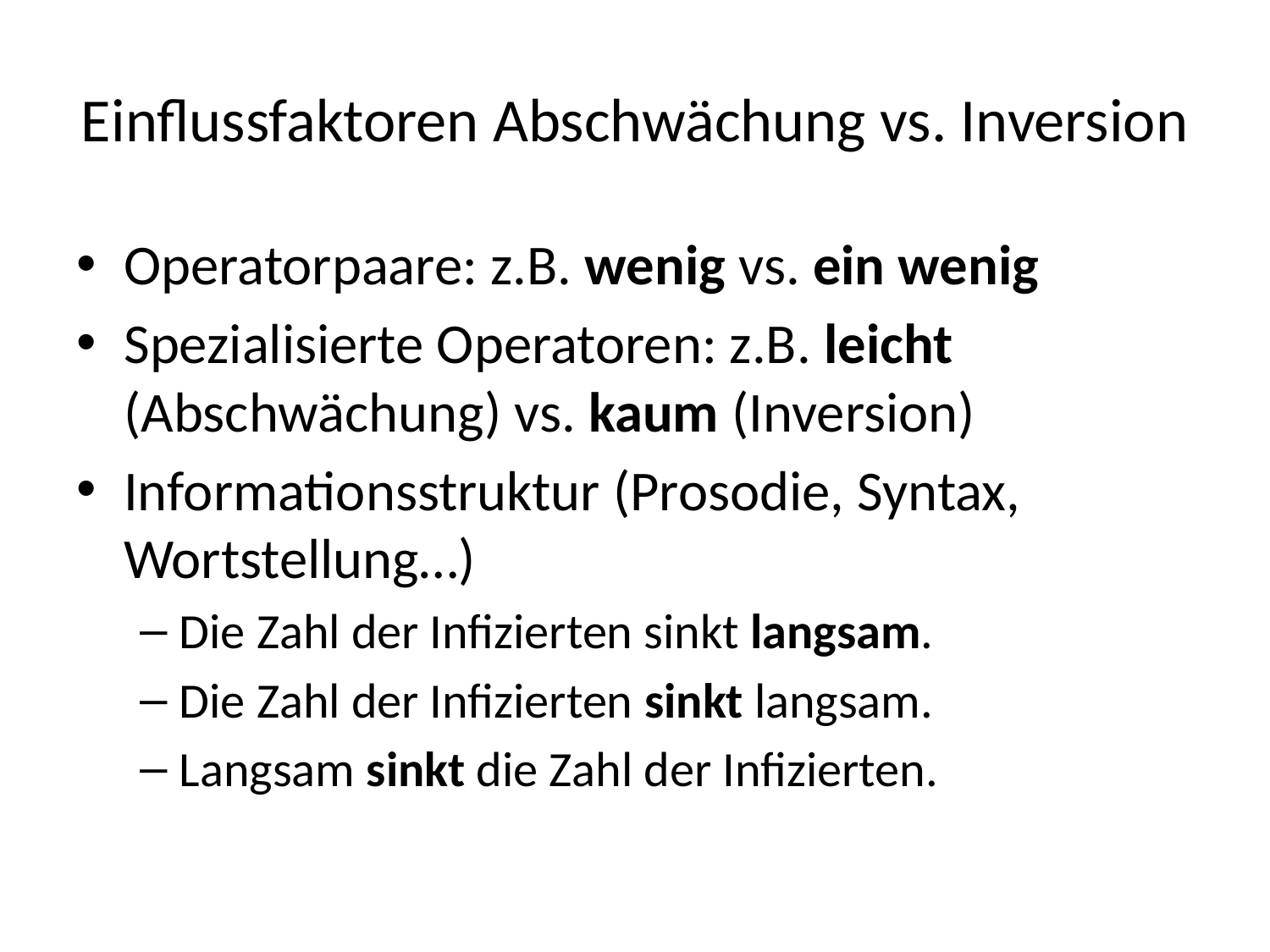

# Einflussfaktoren Abschwächung vs. Inversion
Operatorpaare: z.B. wenig vs. ein wenig
Spezialisierte Operatoren: z.B. leicht (Abschwächung) vs. kaum (Inversion)
Informationsstruktur (Prosodie, Syntax, Wortstellung…)
Die Zahl der Infizierten sinkt langsam.
Die Zahl der Infizierten sinkt langsam.
Langsam sinkt die Zahl der Infizierten.